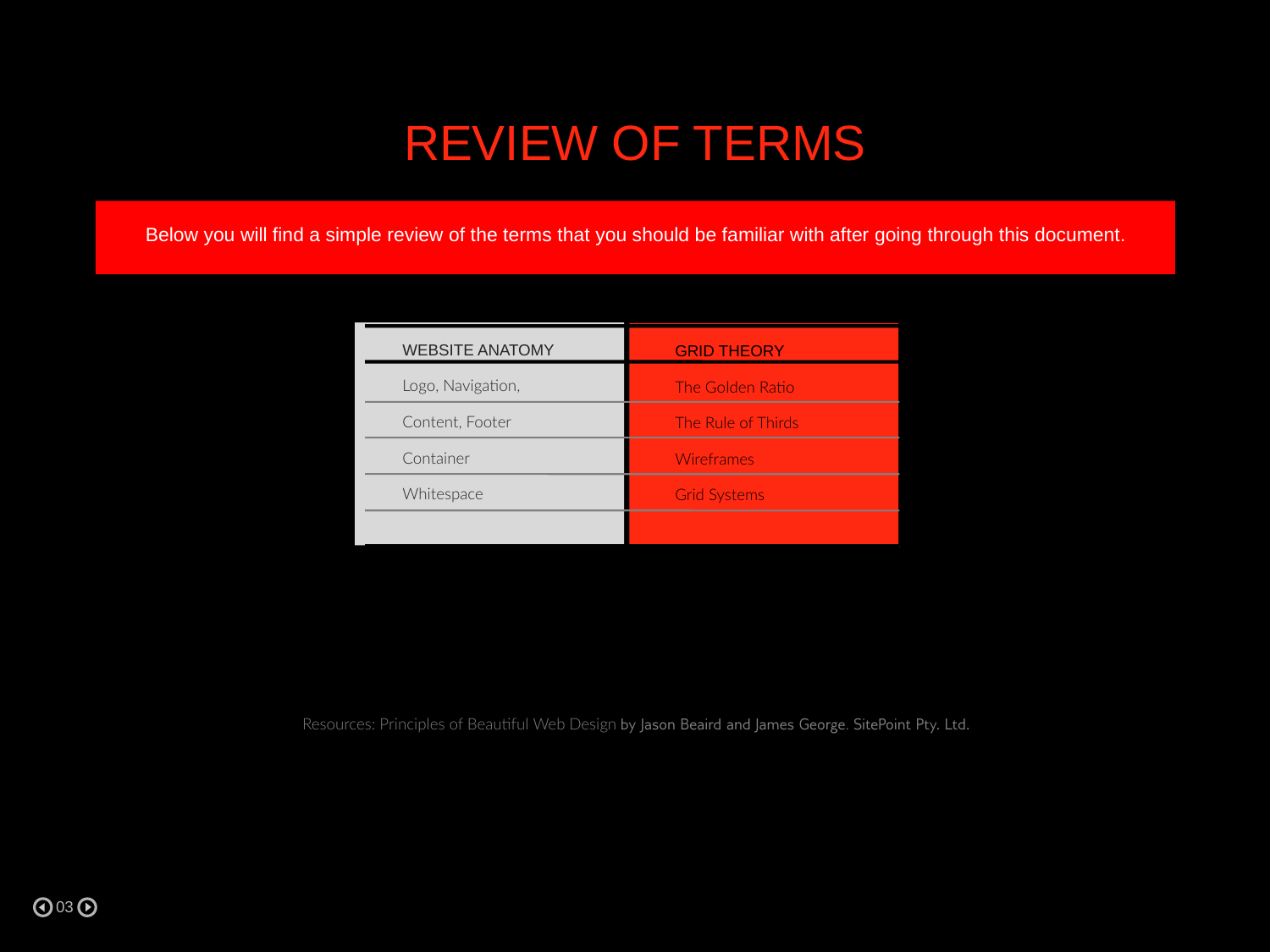

REVIEW OF TERMS

Below you will find a simple review of the terms that you should be familiar with after going through this document.

WEBSITE ANATOMY
Logo, Navigation,
Content, Footer
Container
Whitespace

GRID THEORY
The Golden Ratio
The Rule of Thirds
Wireframes
Grid Systems

Resources: Principles of Beautiful Web Design by Jason Beaird and James George. SitePoint Pty. Ltd.
03